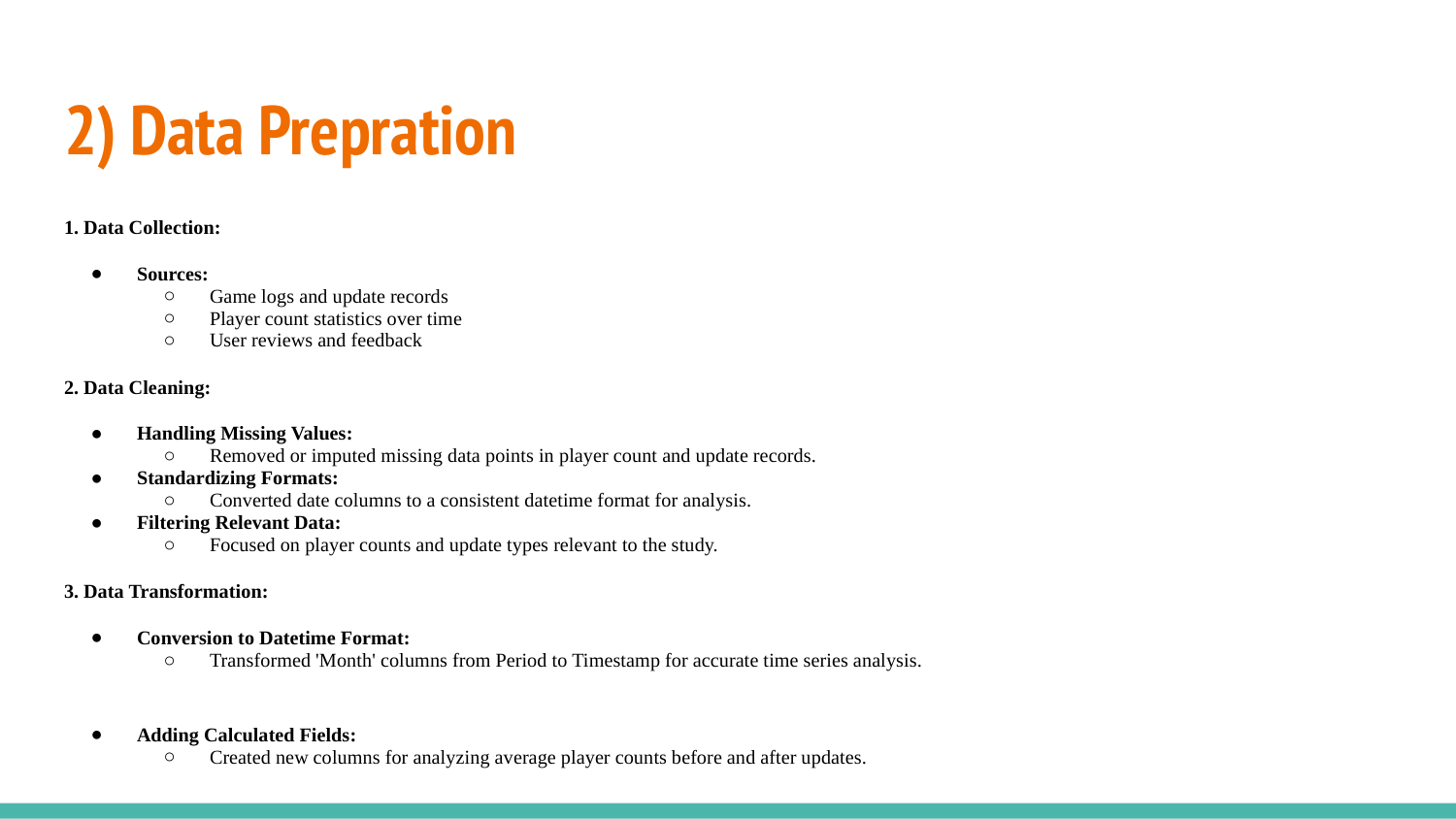

# 2) Data Prepration
1. Data Collection:
Sources:
Game logs and update records
Player count statistics over time
User reviews and feedback
2. Data Cleaning:
Handling Missing Values:
Removed or imputed missing data points in player count and update records.
Standardizing Formats:
Converted date columns to a consistent datetime format for analysis.
Filtering Relevant Data:
Focused on player counts and update types relevant to the study.
3. Data Transformation:
Conversion to Datetime Format:
Transformed 'Month' columns from Period to Timestamp for accurate time series analysis.

Adding Calculated Fields:
Created new columns for analyzing average player counts before and after updates.